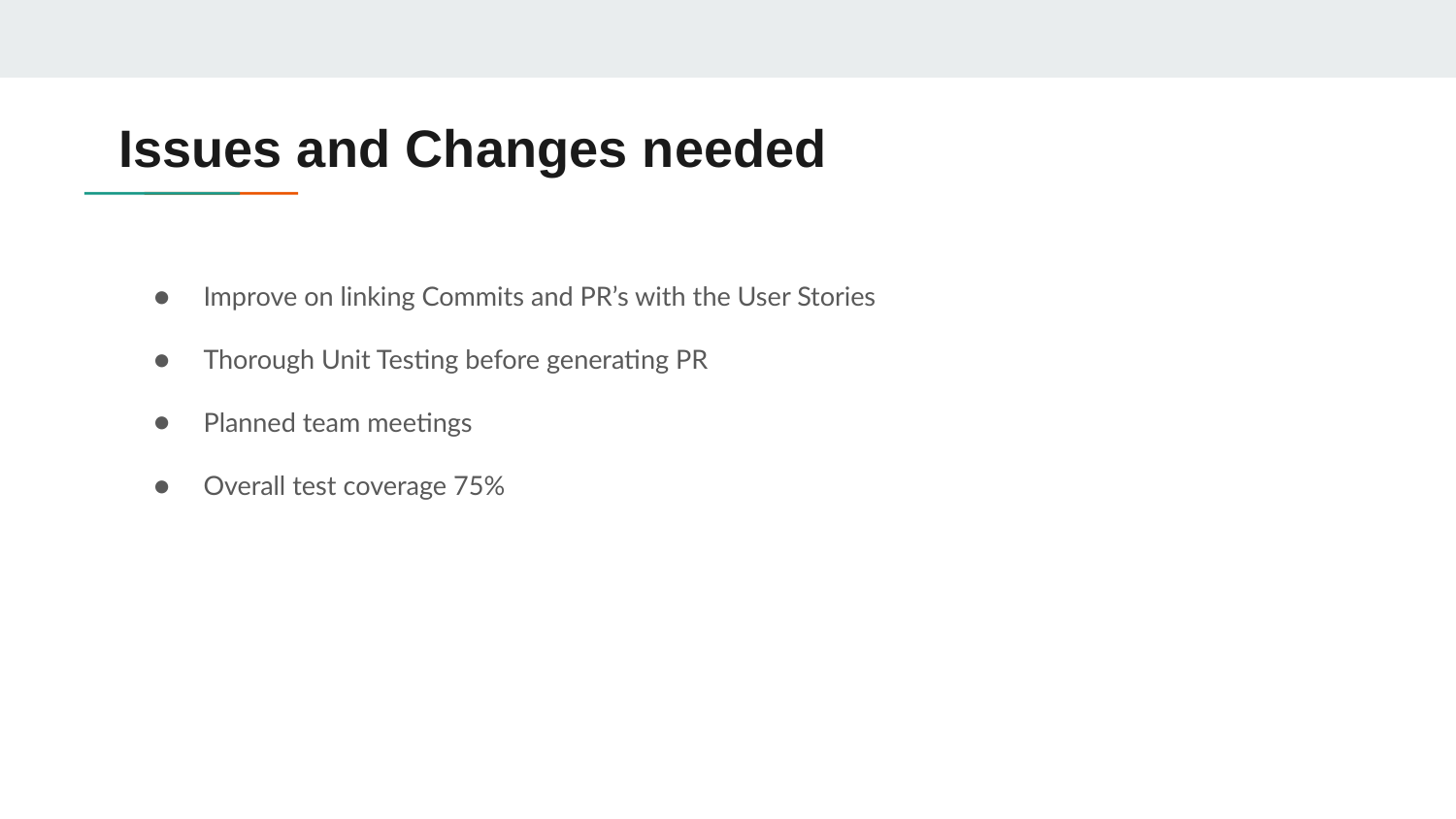

# Issues and Changes needed
Improve on linking Commits and PR’s with the User Stories
Thorough Unit Testing before generating PR
Planned team meetings
Overall test coverage 75%